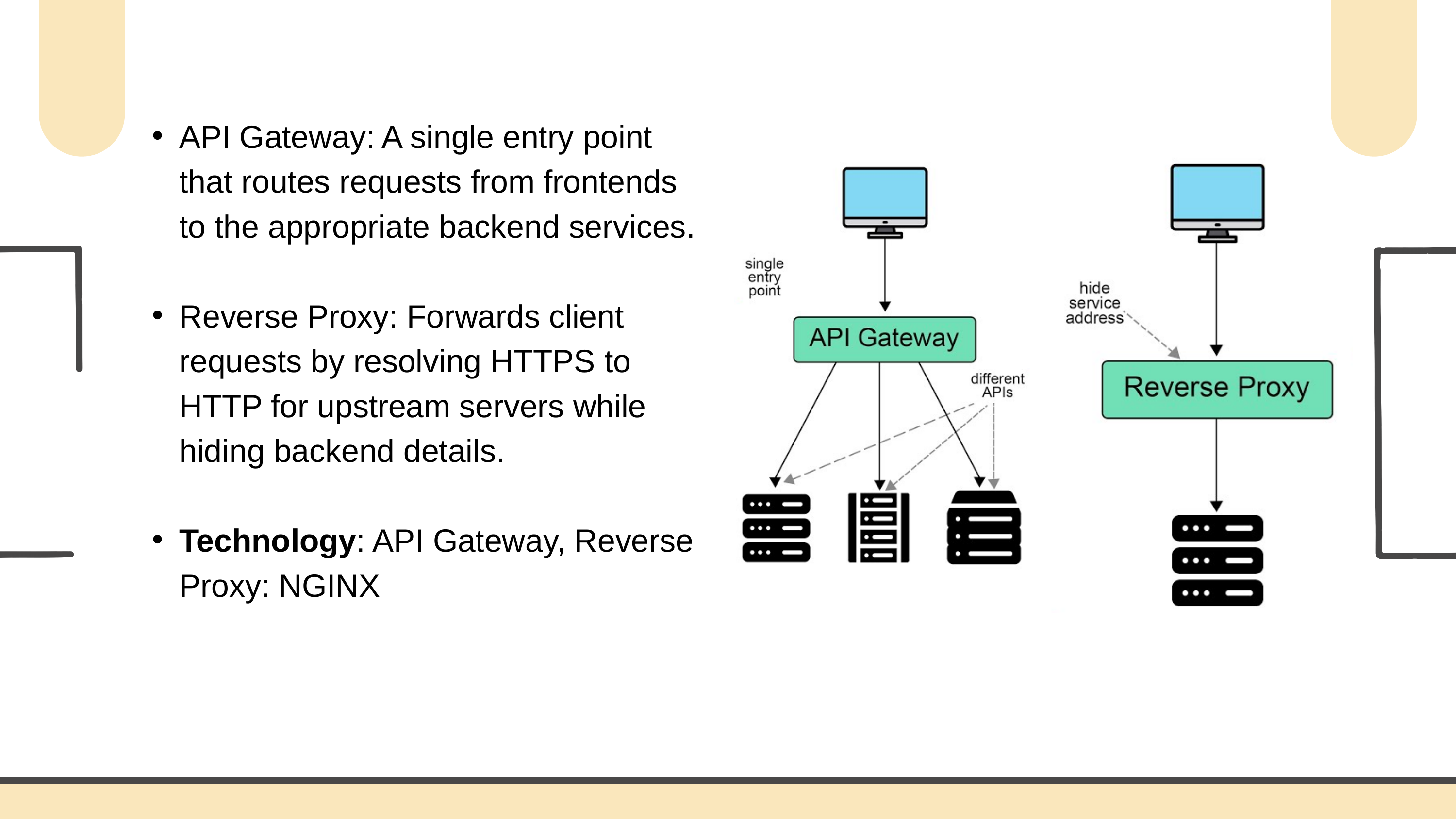

API Gateway: A single entry point that routes requests from frontends to the appropriate backend services.

Reverse Proxy: Forwards client requests by resolving HTTPS to HTTP for upstream servers while hiding backend details.

Technology: API Gateway, Reverse Proxy: NGINX